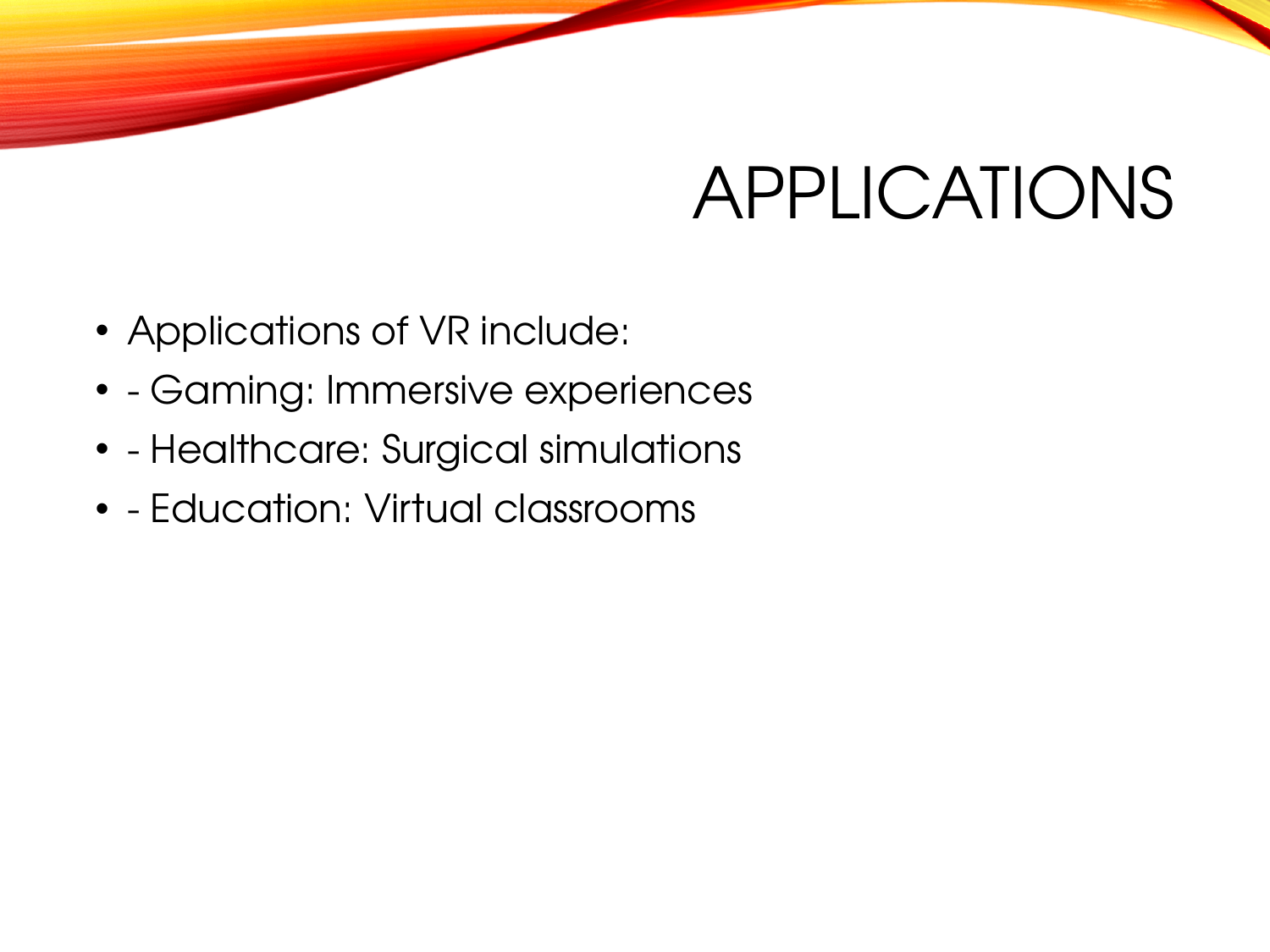

# Applications
Applications of VR include:
- Gaming: Immersive experiences
- Healthcare: Surgical simulations
- Education: Virtual classrooms